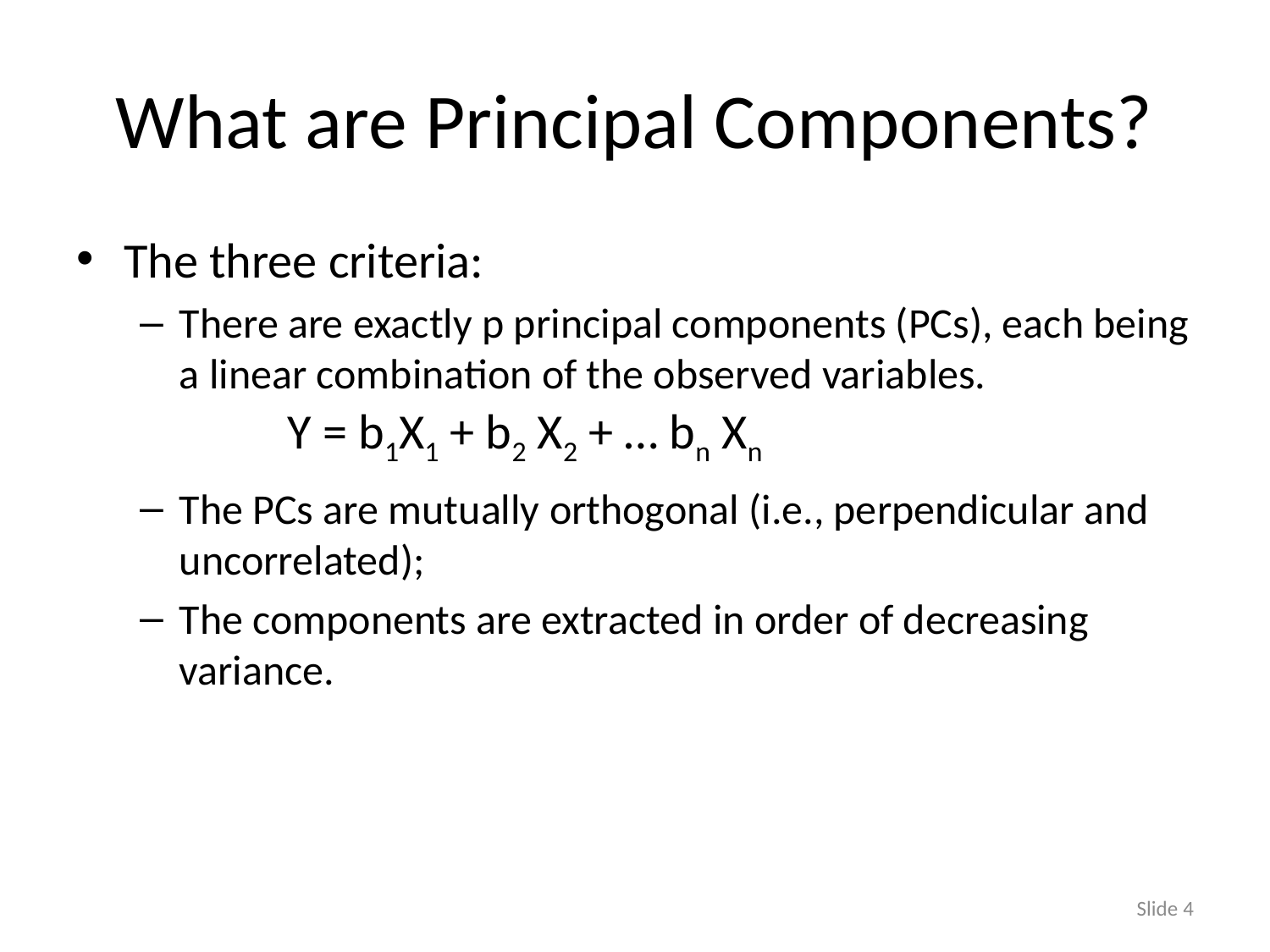

# What are Principal Components?
The three criteria:
There are exactly p principal components (PCs), each being a linear combination of the observed variables.

The PCs are mutually orthogonal (i.e., perpendicular and uncorrelated);
The components are extracted in order of decreasing variance.
Y = b1X1 + b2 X2 + … bn Xn
Slide 4